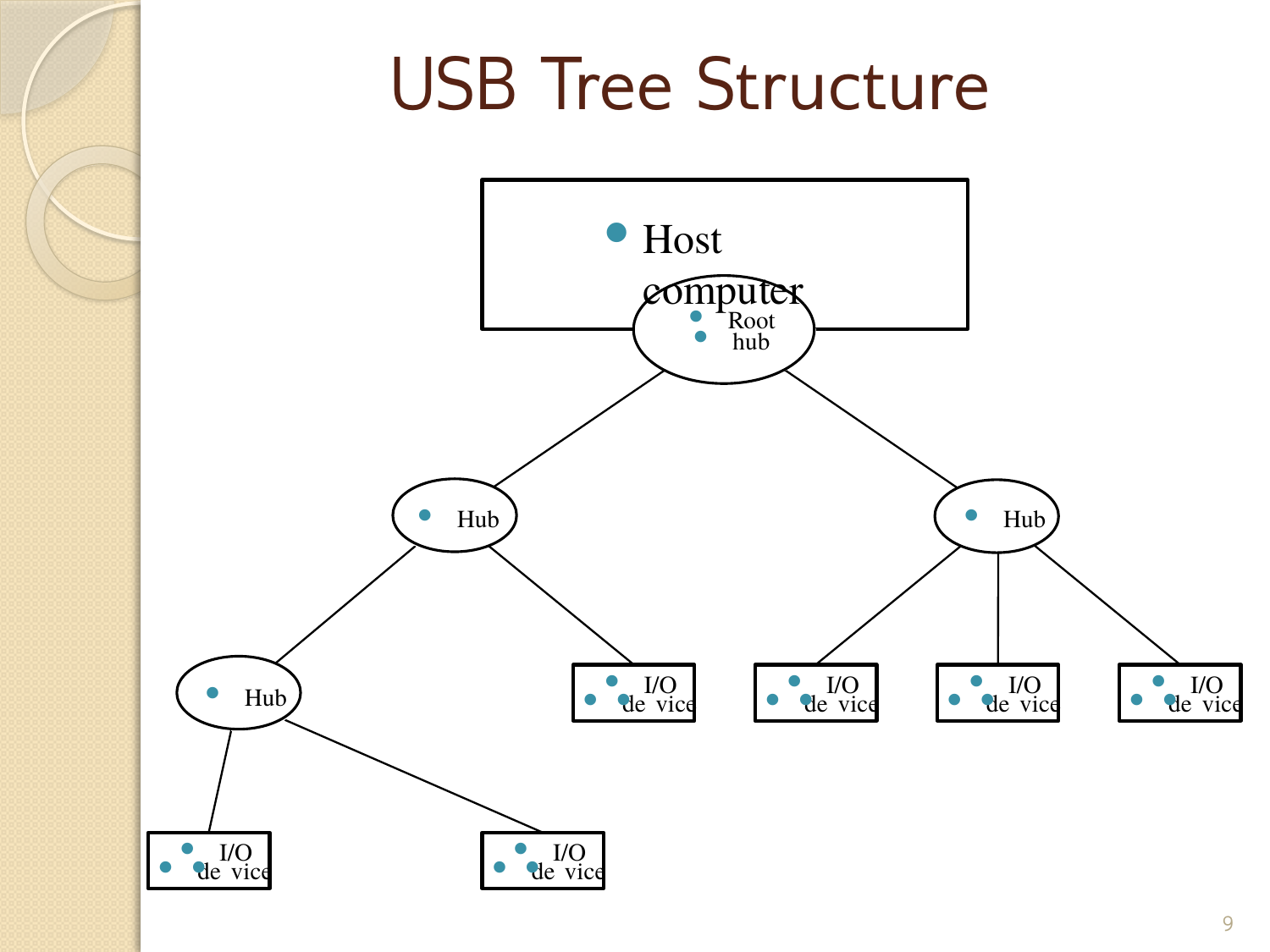

# USB Tree Structure

Host computer

Root
hub

Hub
Hub

I/O
I/O
I/O
I/O
Hub
de
vice
de
vice
de
vice
de
vice

I/O
I/O
de
vice
de
vice
9